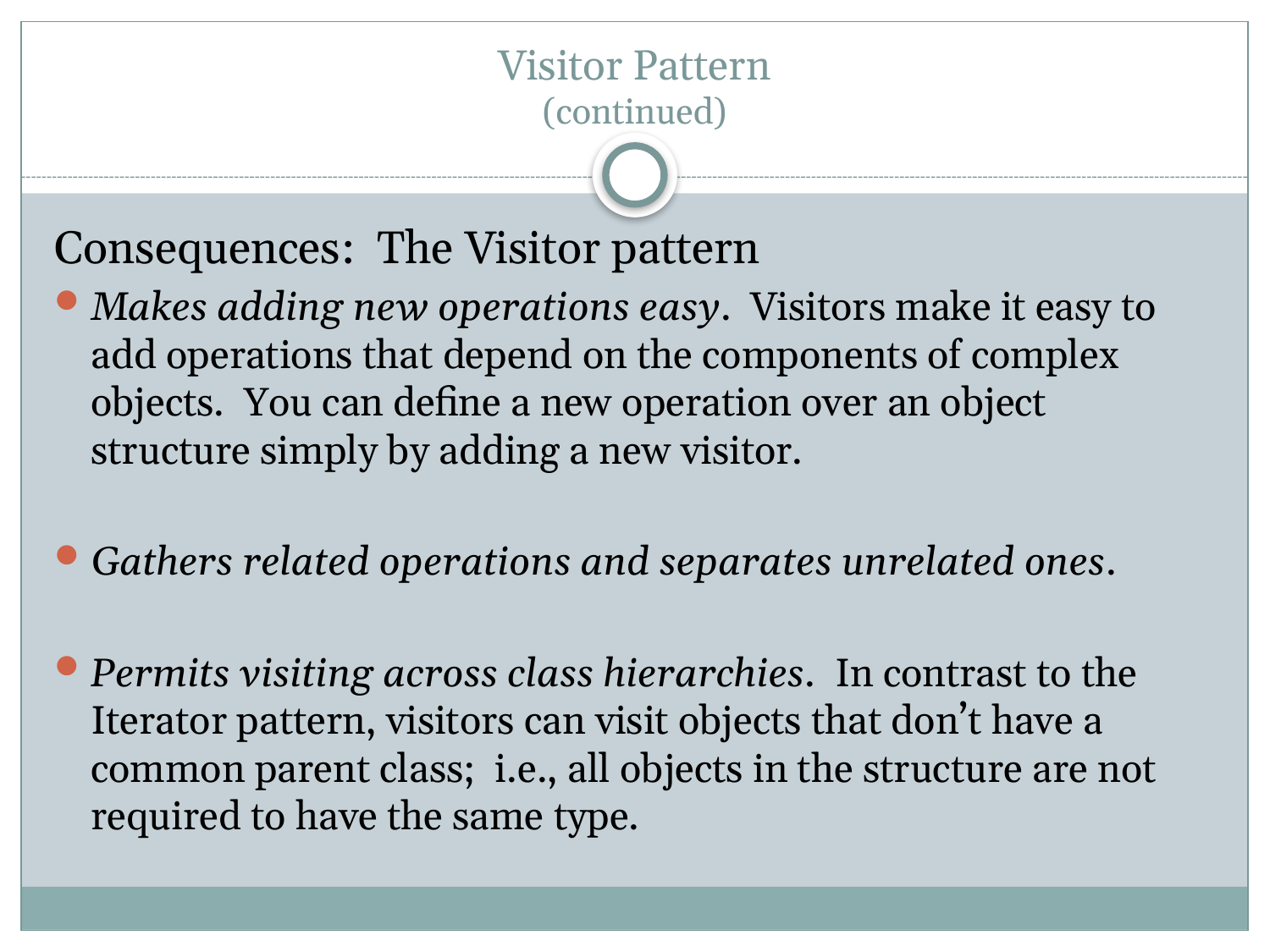

# Visitor Pattern (continued)
Consequences:  The Visitor pattern
Makes adding new operations easy.  Visitors make it easy to add operations that depend on the components of complex objects.  You can define a new operation over an object structure simply by adding a new visitor.

Gathers related operations and separates unrelated ones.

Permits visiting across class hierarchies.  In contrast to the Iterator pattern, visitors can visit objects that don’t have a common parent class;  i.e., all objects in the structure are not required to have the same type.